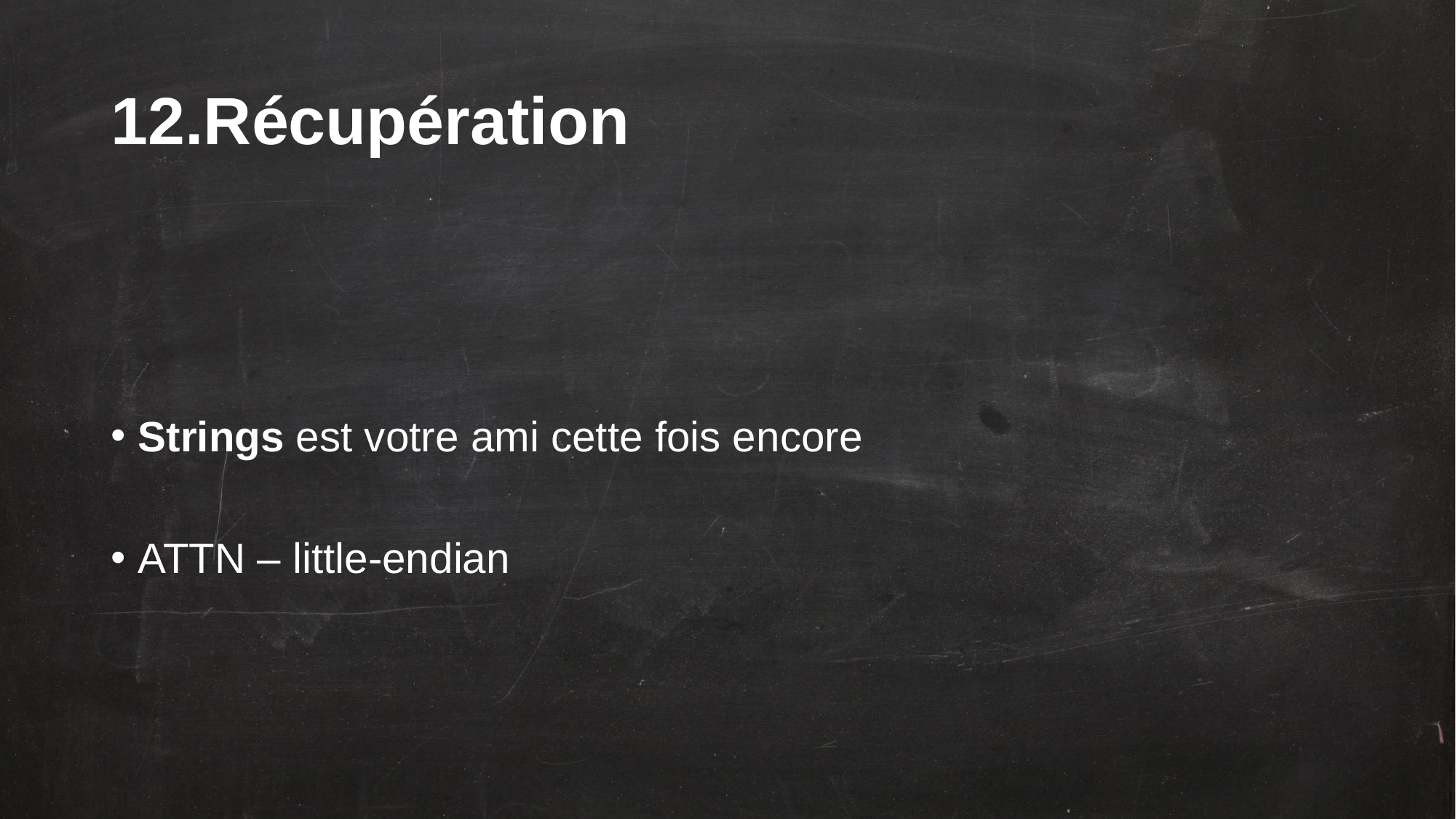

# 12.Récupération
Strings est votre ami cette fois encore

ATTN – little-endian